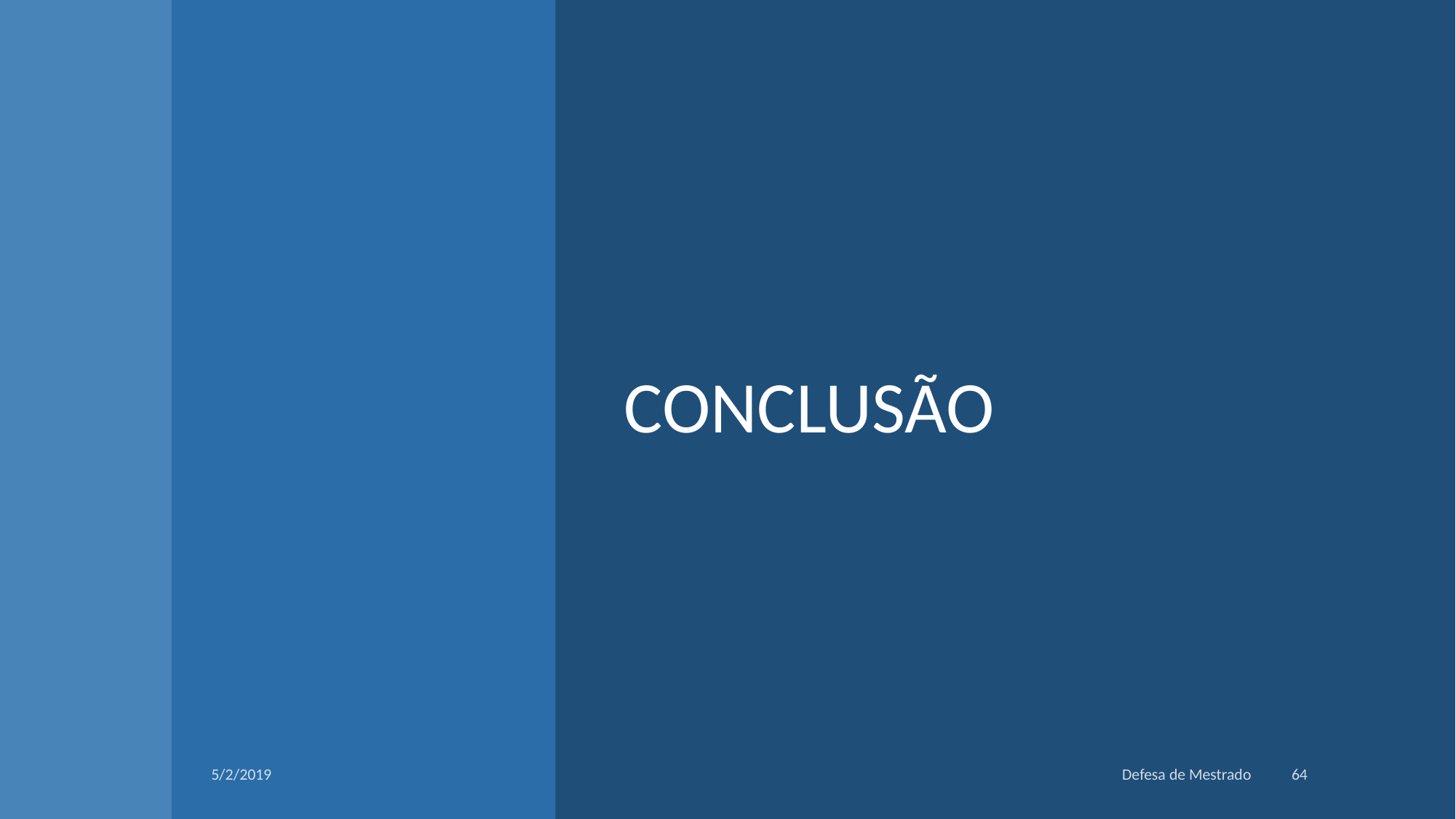

# CONCLUSÃO
64
5/2/2019
Defesa de Mestrado